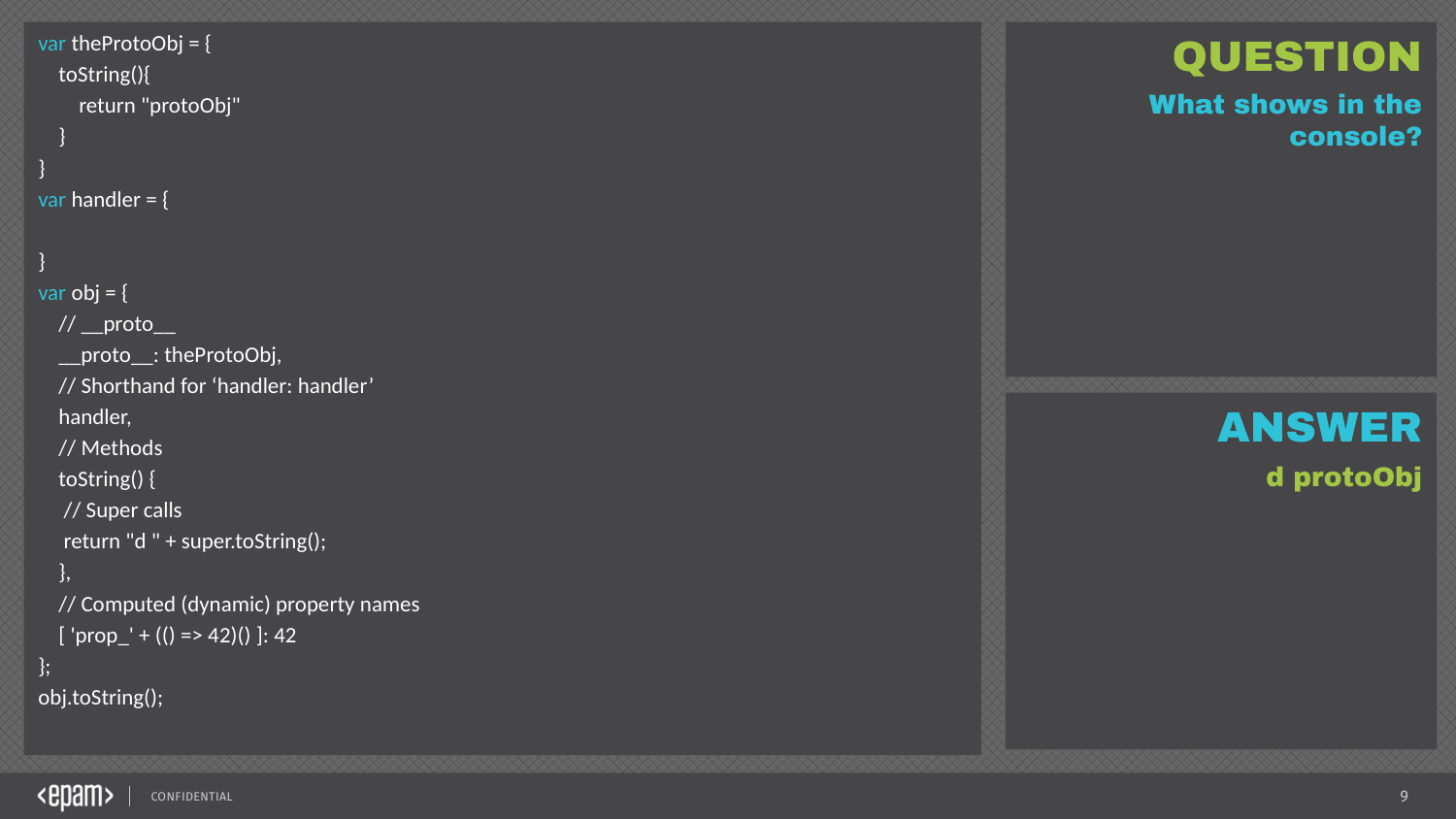

var theProtoObj = {
    toString(){
        return "protoObj"
    }
}
var handler = {

}
var obj = {
    // __proto__
    __proto__: theProtoObj,
    // Shorthand for ‘handler: handler’
    handler,
    // Methods
    toString() {
     // Super calls
     return "d " + super.toString();
    },
    // Computed (dynamic) property names
    [ 'prop_' + (() => 42)() ]: 42
};
obj.toString();
What shows in the console?

d protoObj